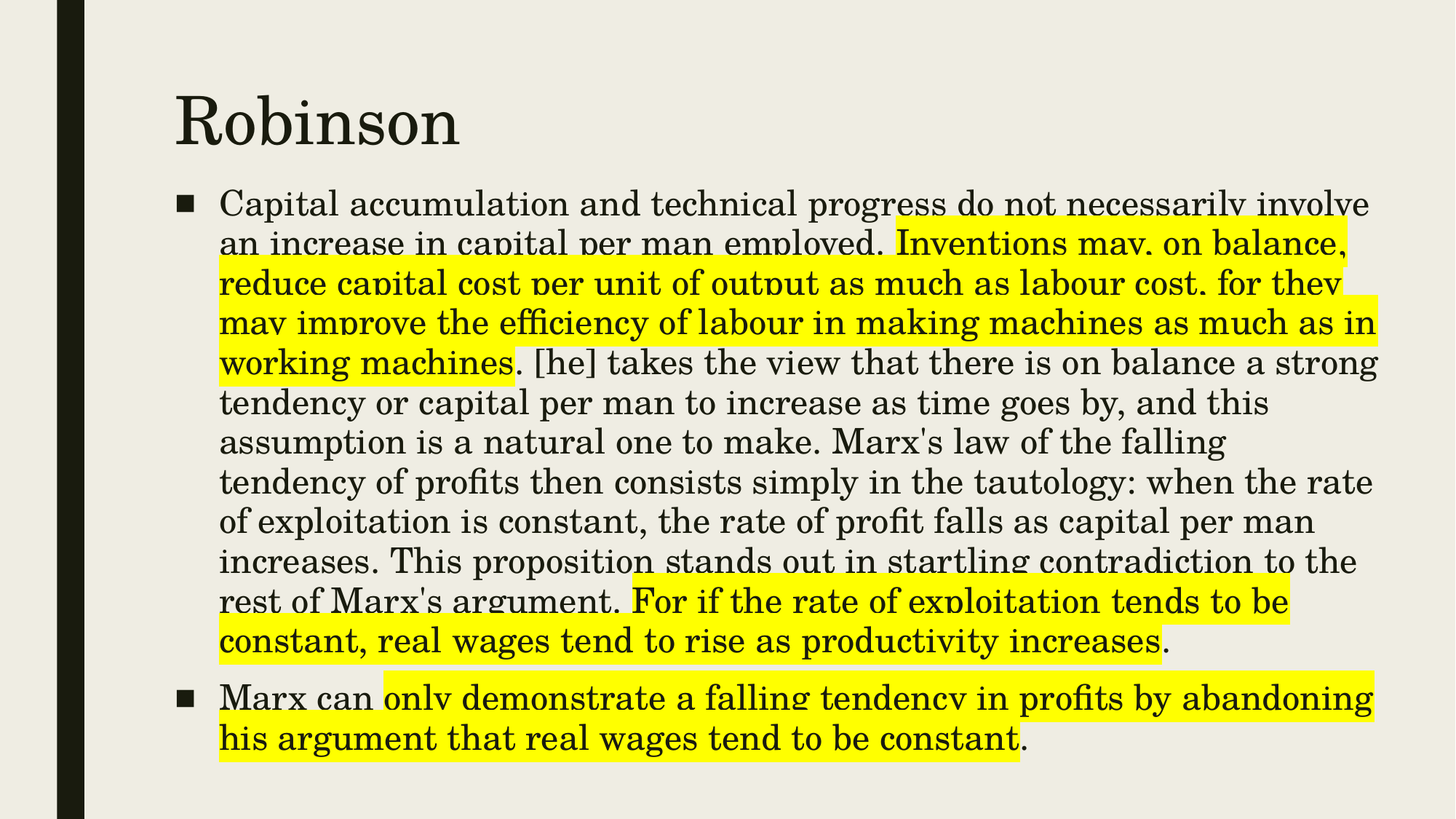

# Robinson
Capital accumulation and technical progress do not necessarily involve an increase in capital per man employed. Inventions may, on balance, reduce capital cost per unit of output as much as labour cost, for they may improve the efficiency of labour in making machines as much as in working machines. [he] takes the view that there is on balance a strong tendency or capital per man to increase as time goes by, and this assumption is a natural one to make. Marx's law of the falling tendency of profits then consists simply in the tautology: when the rate of exploitation is constant, the rate of profit falls as capital per man increases. This proposition stands out in startling contradiction to the rest of Marx's argument. For if the rate of exploitation tends to be constant, real wages tend to rise as productivity increases.
Marx can only demonstrate a falling tendency in profits by abandoning his argument that real wages tend to be constant.